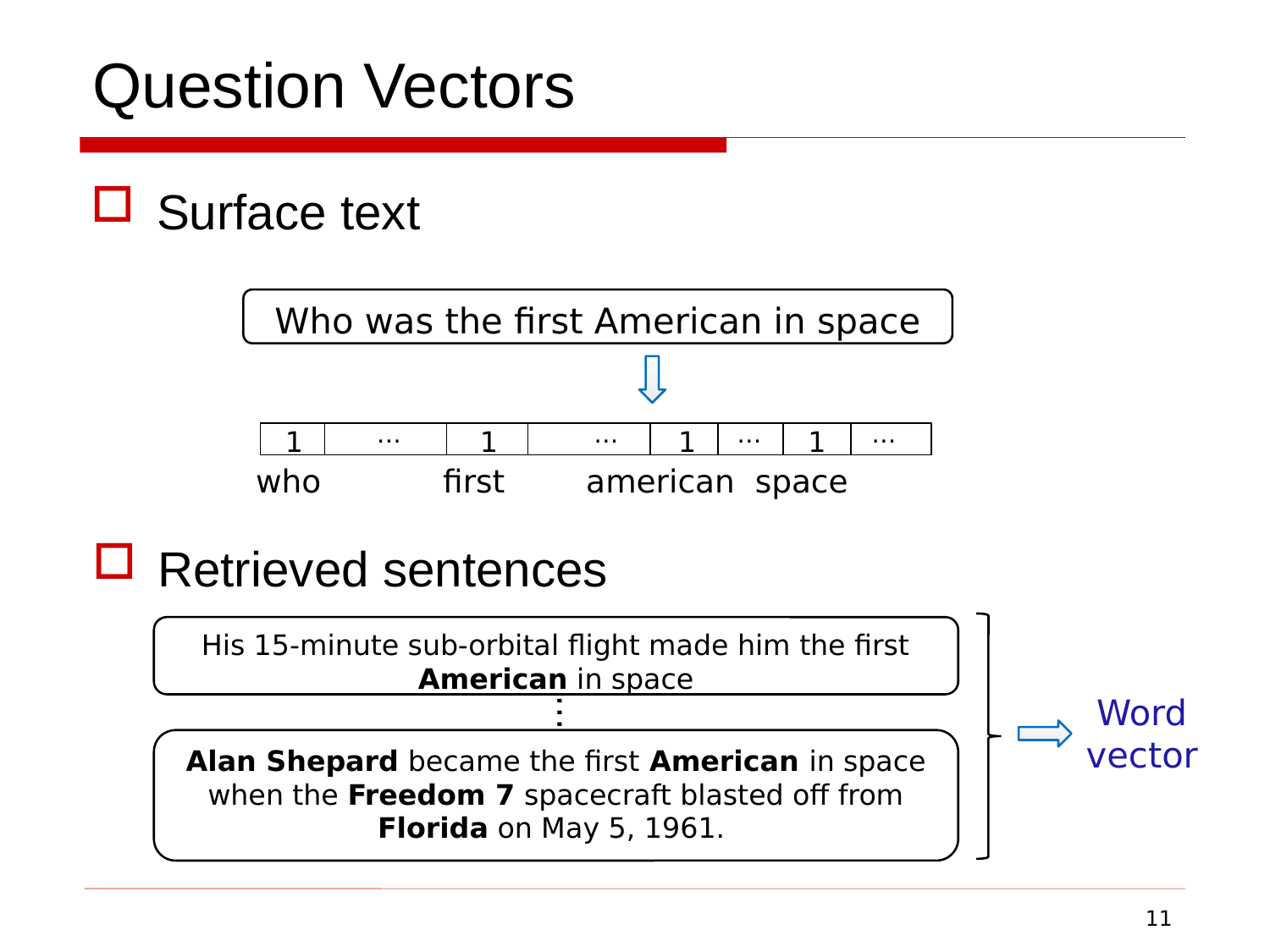

# Question Vectors
Surface text
Who was the first American in space

…
…
…
1
1
1
1

who            first        american  space
…
Retrieved sentences

His 15-minute sub-orbital flight made him the first American in space
Word vector
…

Alan Shepard became the first American in space when the Freedom 7 spacecraft blasted off from Florida on May 5, 1961.
11